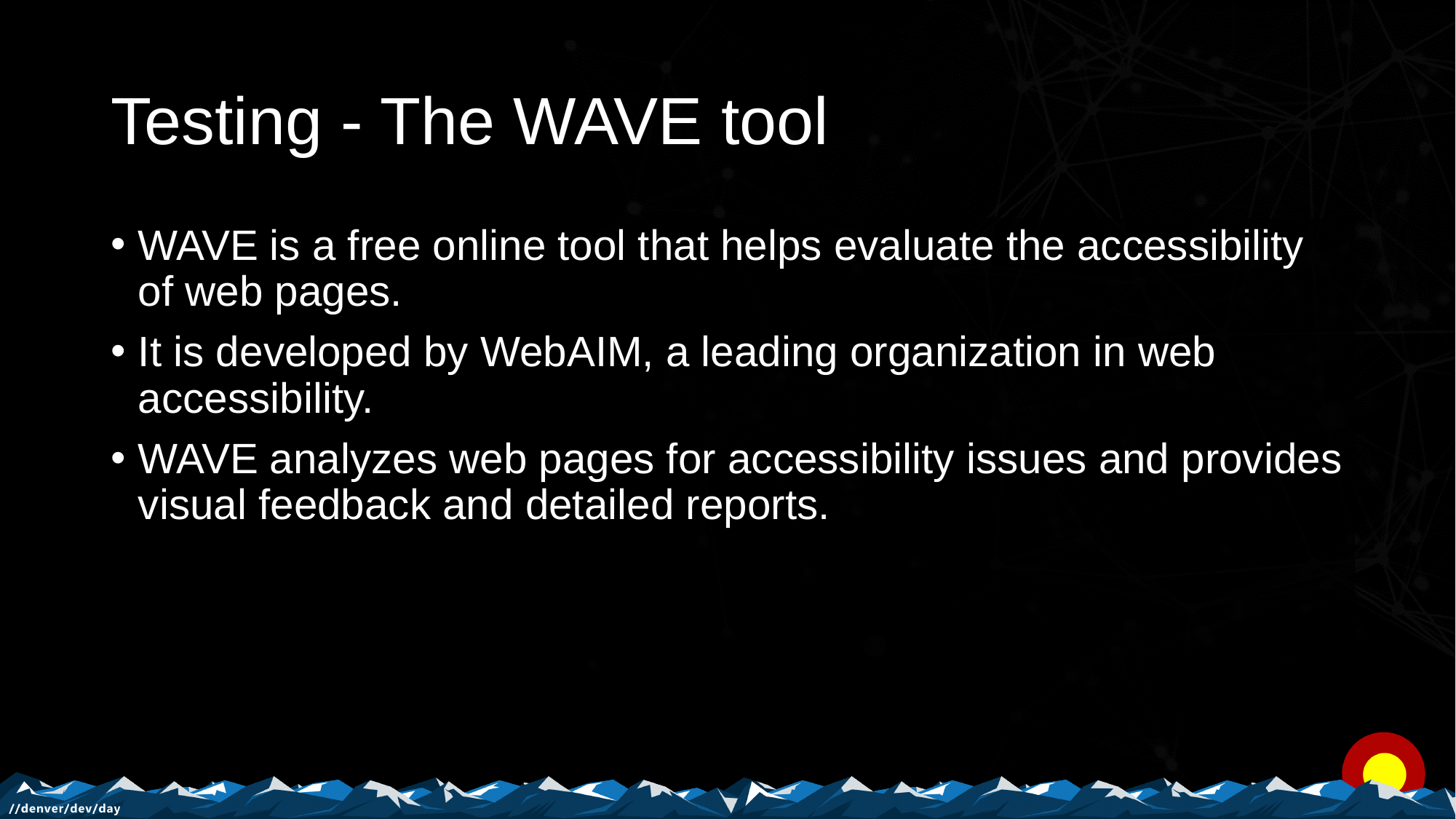

# Testing - The WAVE tool
WAVE is a free online tool that helps evaluate the accessibility of web pages.
It is developed by WebAIM, a leading organization in web accessibility.
WAVE analyzes web pages for accessibility issues and provides visual feedback and detailed reports.